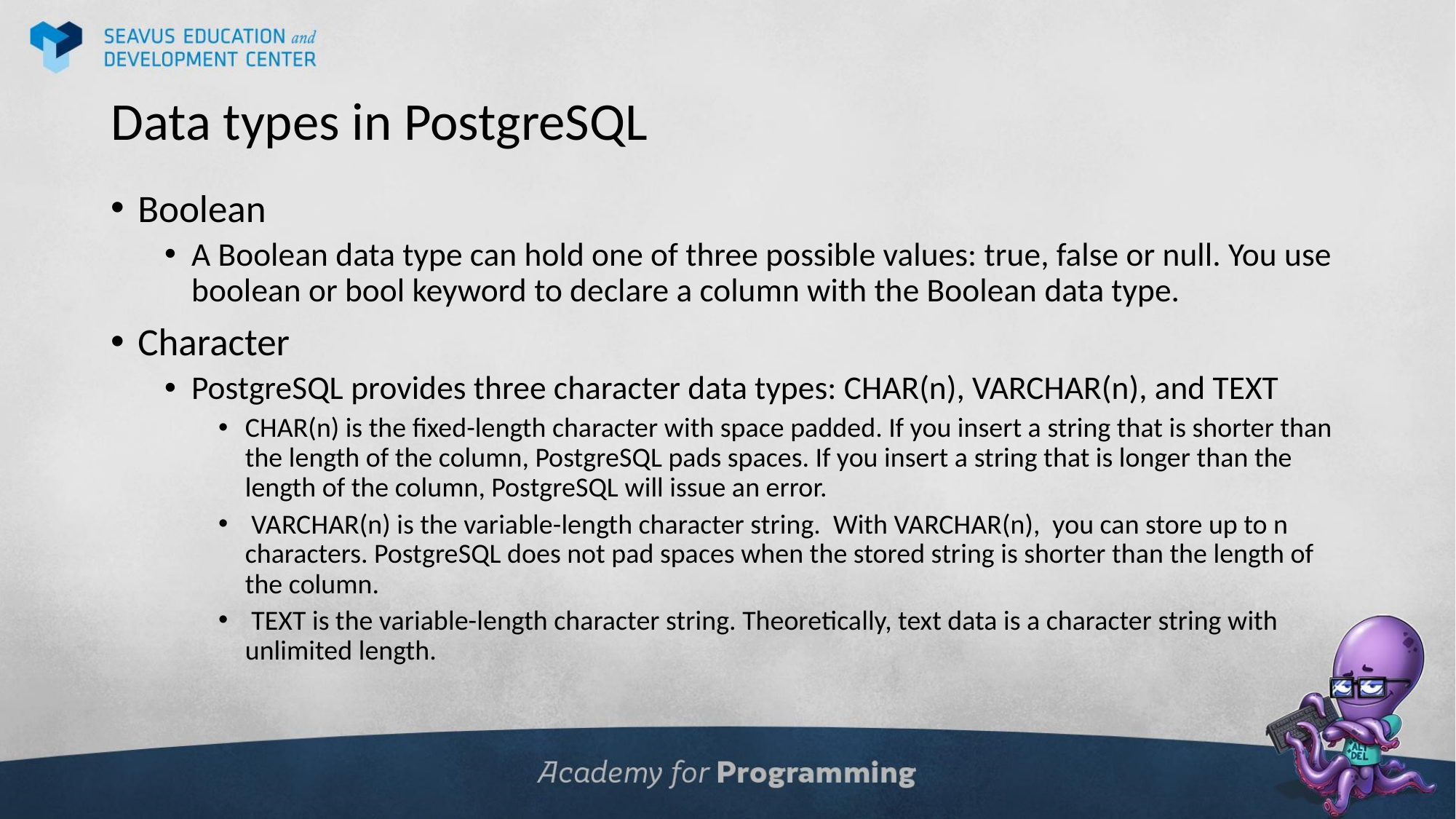

# Data types in PostgreSQL
Boolean
A Boolean data type can hold one of three possible values: true, false or null. You use boolean or bool keyword to declare a column with the Boolean data type.
Character
PostgreSQL provides three character data types: CHAR(n), VARCHAR(n), and TEXT
CHAR(n) is the fixed-length character with space padded. If you insert a string that is shorter than the length of the column, PostgreSQL pads spaces. If you insert a string that is longer than the length of the column, PostgreSQL will issue an error.
 VARCHAR(n) is the variable-length character string.  With VARCHAR(n),  you can store up to n characters. PostgreSQL does not pad spaces when the stored string is shorter than the length of the column.
 TEXT is the variable-length character string. Theoretically, text data is a character string with unlimited length.